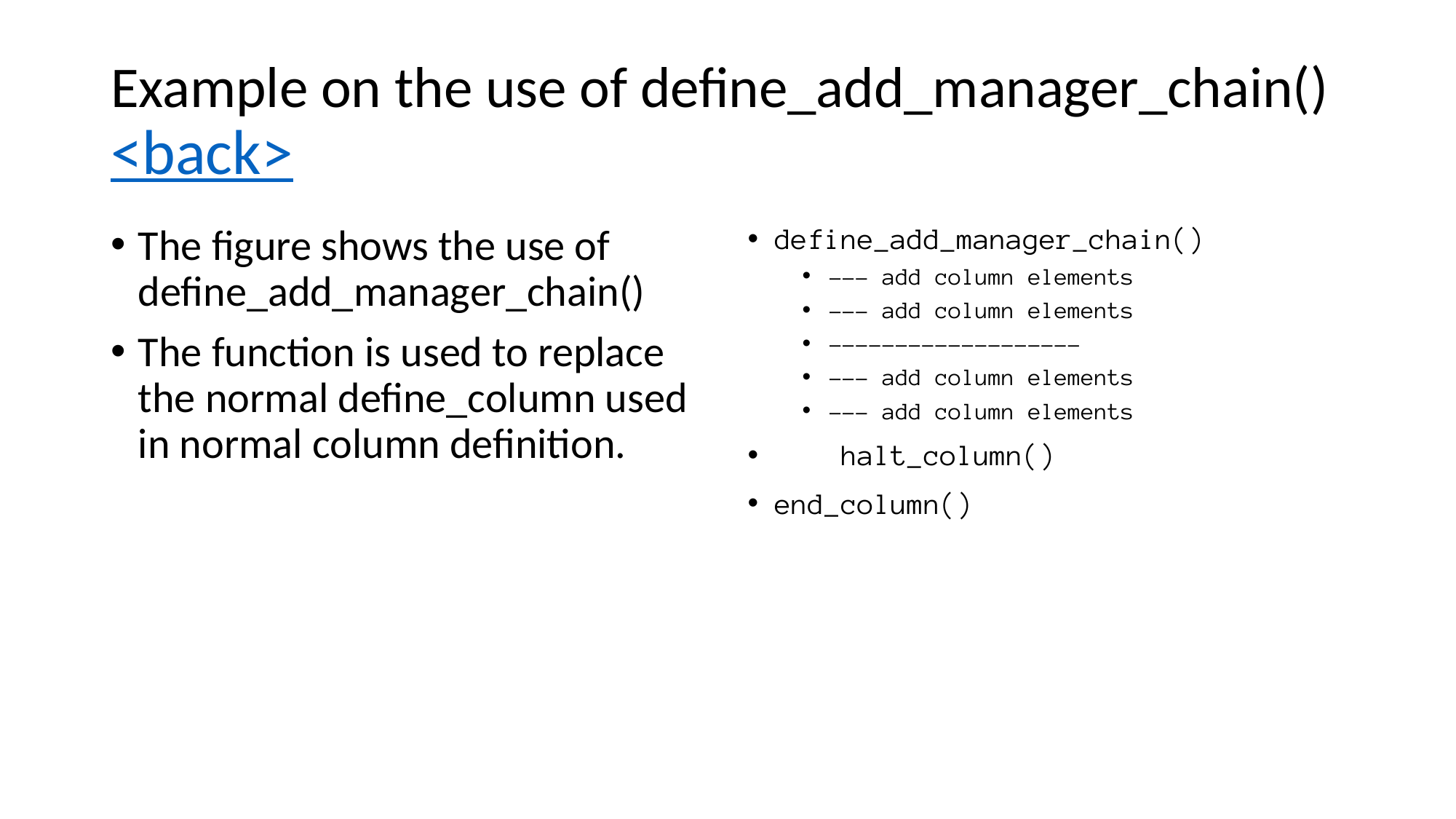

# Example on the use of define_add_manager_chain() <back>
The figure shows the use of define_add_manager_chain()
The function is used to replace the normal define_column used in normal column definition.
define_add_manager_chain()
--- add column elements
--- add column elements
-------------------
--- add column elements
--- add column elements
    halt_column()
end_column()